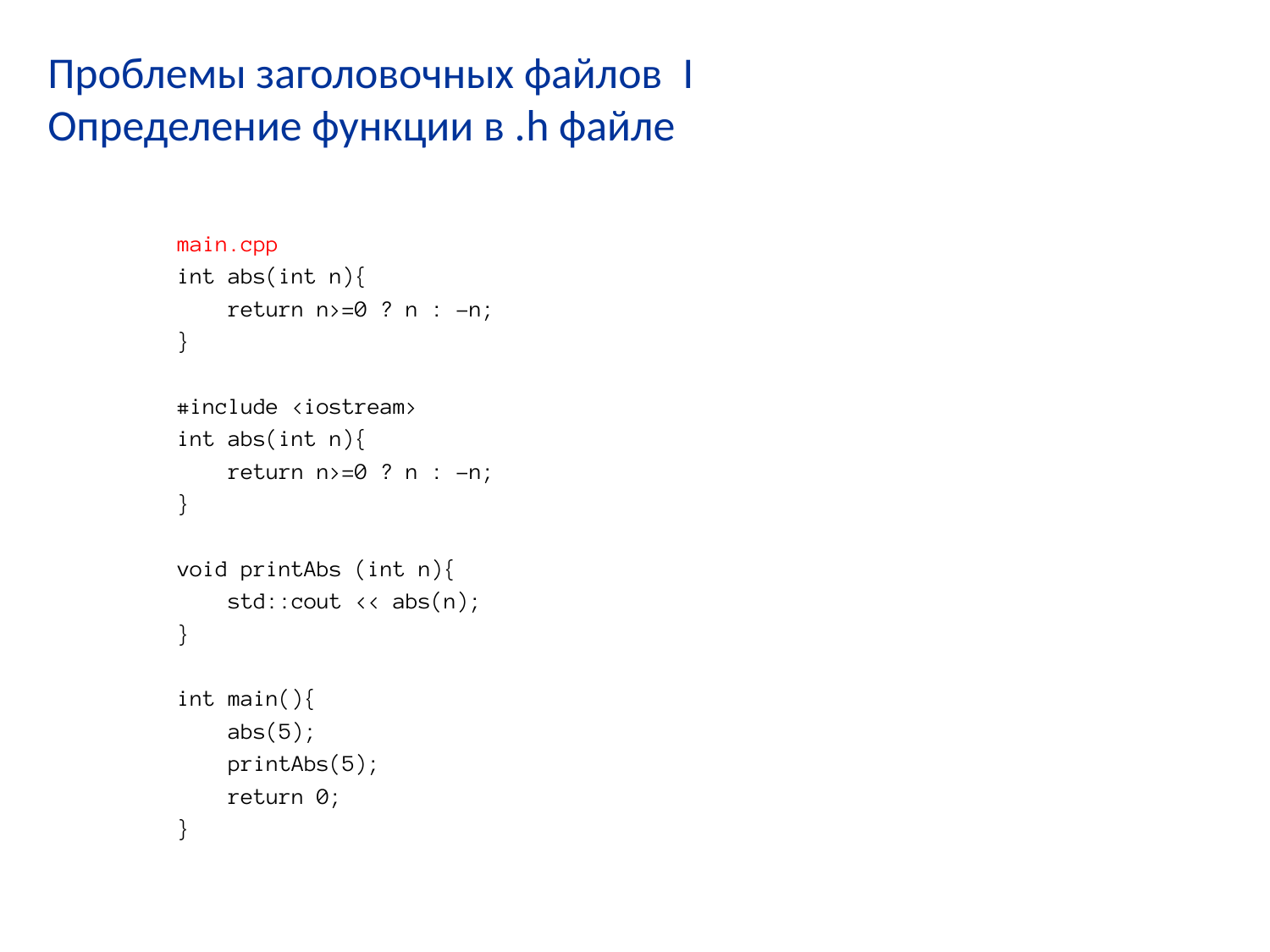

# Проблемы заголовочных файлов  I Определение функции в .h файле
main.cpp
int abs(int n){
    return n>=0 ? n : -n;
}

#include <iostream>
int abs(int n){
    return n>=0 ? n : -n;
}

void printAbs (int n){
    std::cout << abs(n);
}

int main(){
    abs(5);
    printAbs(5);
    return 0;
}